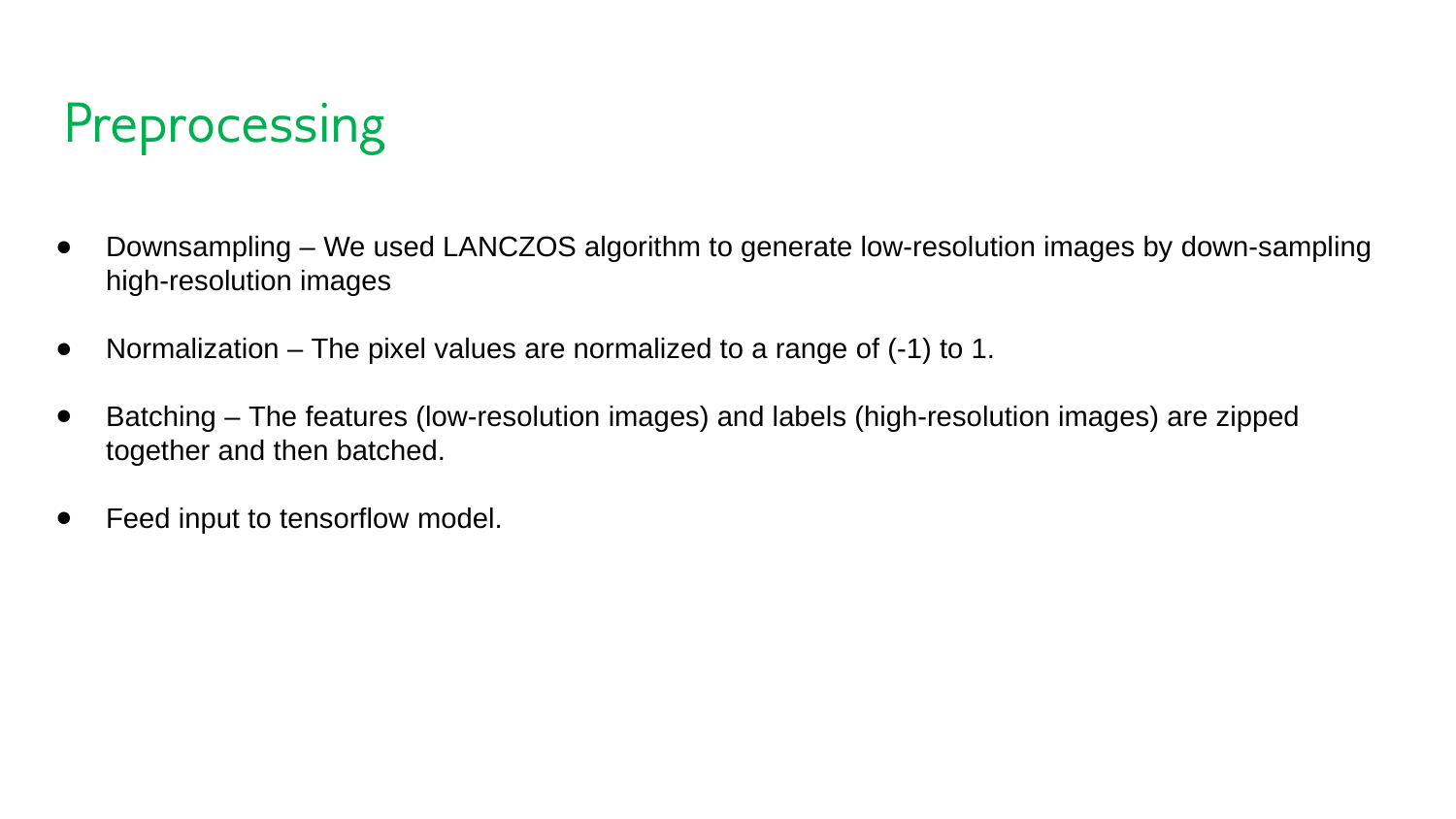

# Preprocessing
Downsampling – We used LANCZOS algorithm to generate low-resolution images by down-sampling high-resolution images

Normalization – The pixel values are normalized to a range of (-1) to 1.

Batching – The features (low-resolution images) and labels (high-resolution images) are zipped together and then batched.

Feed input to tensorflow model.